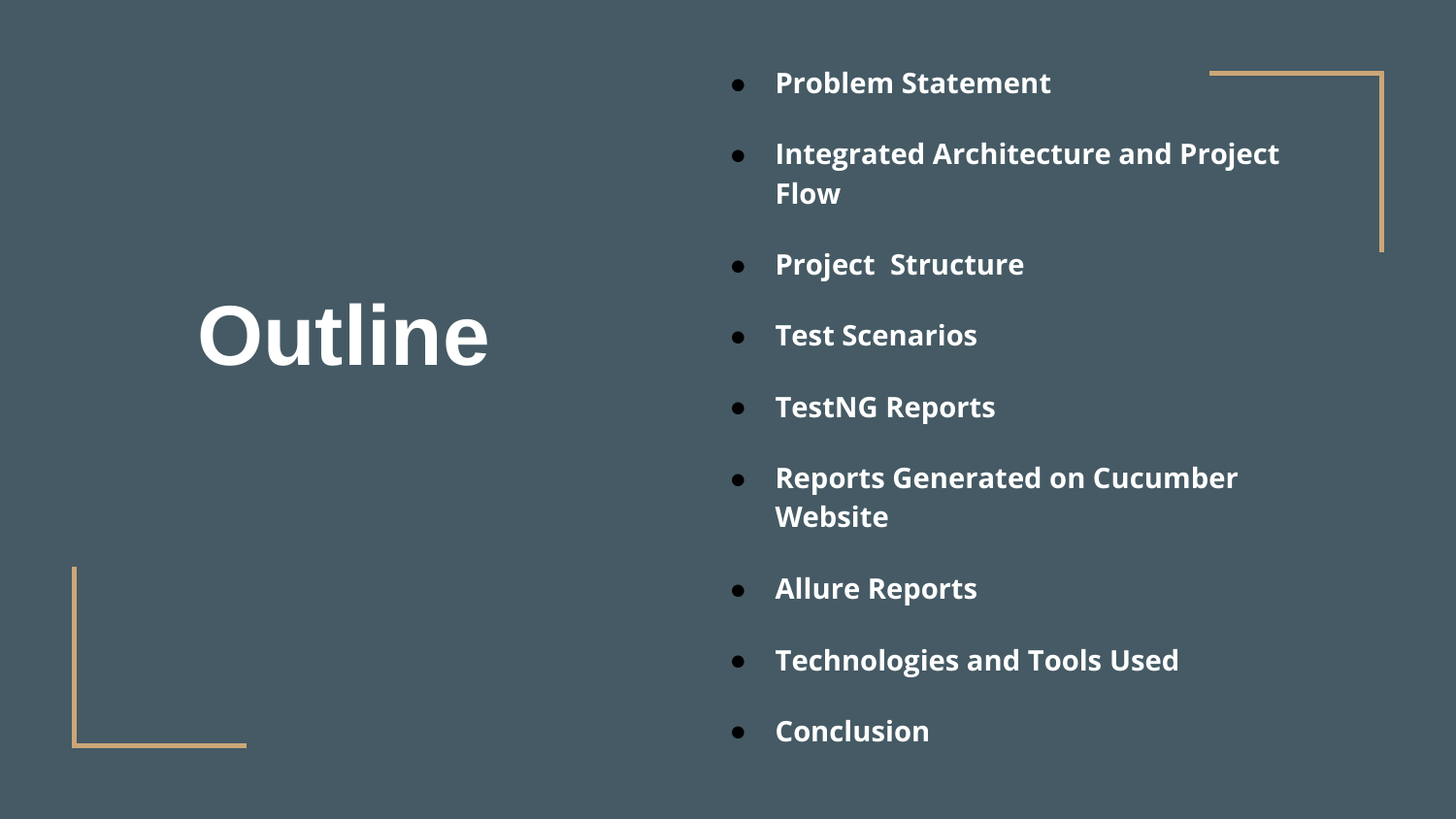

Problem Statement
Integrated Architecture and Project Flow
Project  Structure
Test Scenarios
TestNG Reports
Reports Generated on Cucumber Website
Allure Reports
Technologies and Tools Used
Conclusion

# Outline